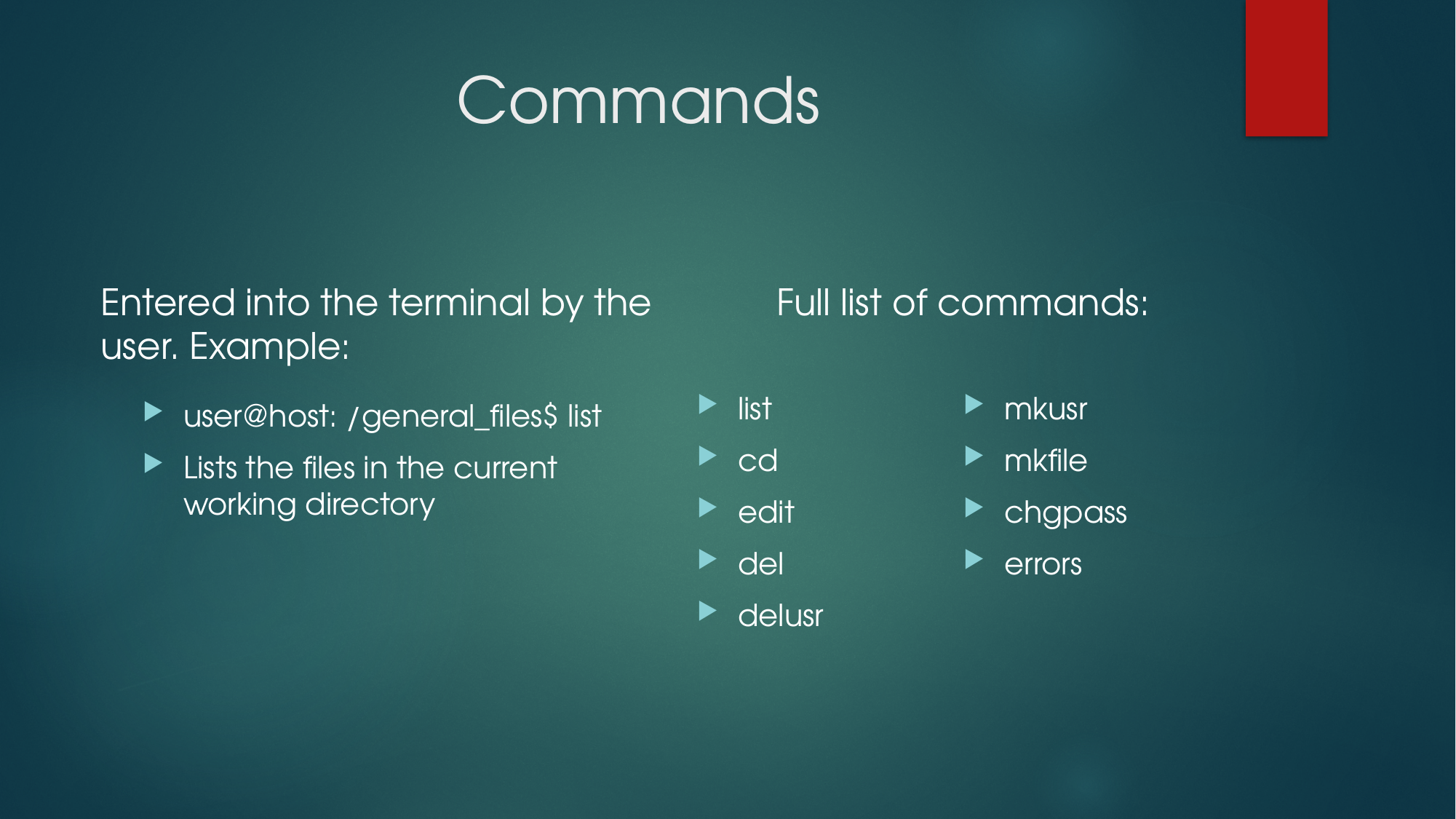

# Commands
Entered into the terminal by the user. Example:
Full list of commands:

list
cd
edit
del
delusr
mkusr
mkfile
chgpass
errors

user@host: /general_files$ list
Lists the files in the current working directory